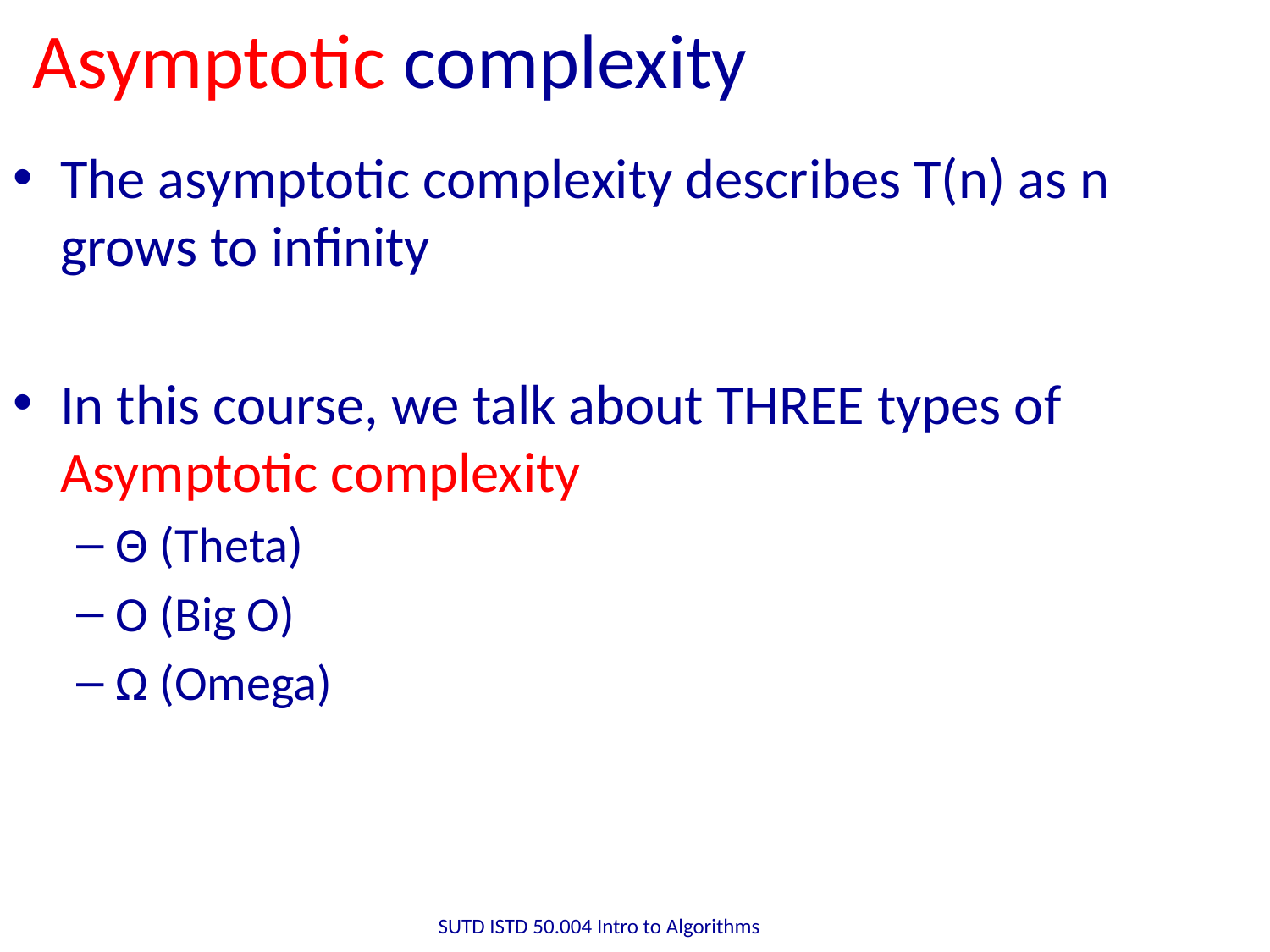

# Asymptotic complexity
The asymptotic complexity describes T(n) as n grows to infinity

In this course, we talk about THREE types of Asymptotic complexity
Θ (Theta)
O (Big O)
Ω (Omega)

SUTD ISTD 50.004 Intro to Algorithms